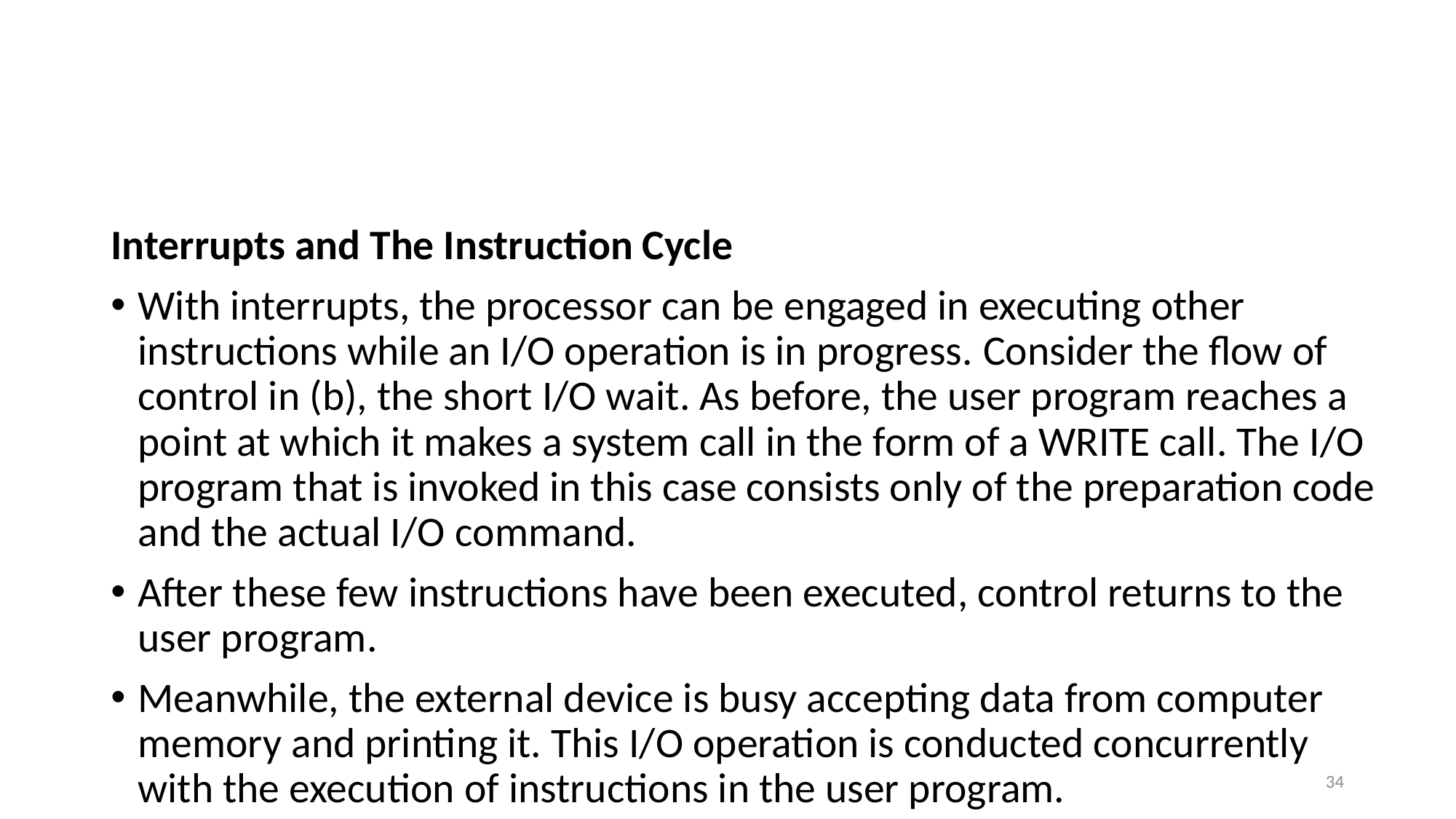

#
Interrupts and The Instruction Cycle
With interrupts, the processor can be engaged in executing other instructions while an I/O operation is in progress. Consider the flow of control in (b), the short I/O wait. As before, the user program reaches a point at which it makes a system call in the form of a WRITE call. The I/O program that is invoked in this case consists only of the preparation code and the actual I/O command.
After these few instructions have been executed, control returns to the user program.
Meanwhile, the external device is busy accepting data from computer memory and printing it. This I/O operation is conducted concurrently with the execution of instructions in the user program.
34